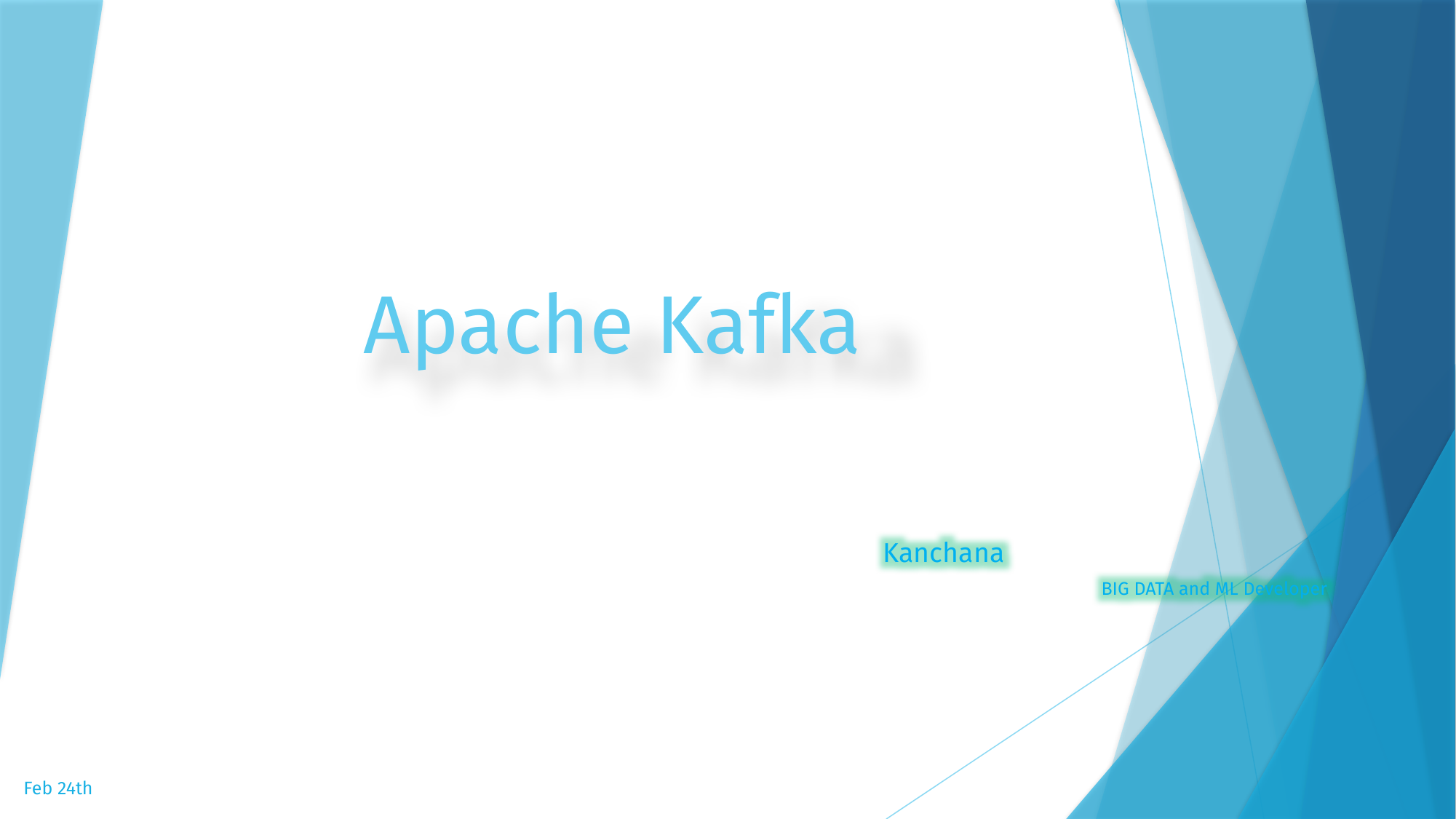

# Apache Kafka
Kanchana
		BIG DATA and ML Developer
Feb 24th